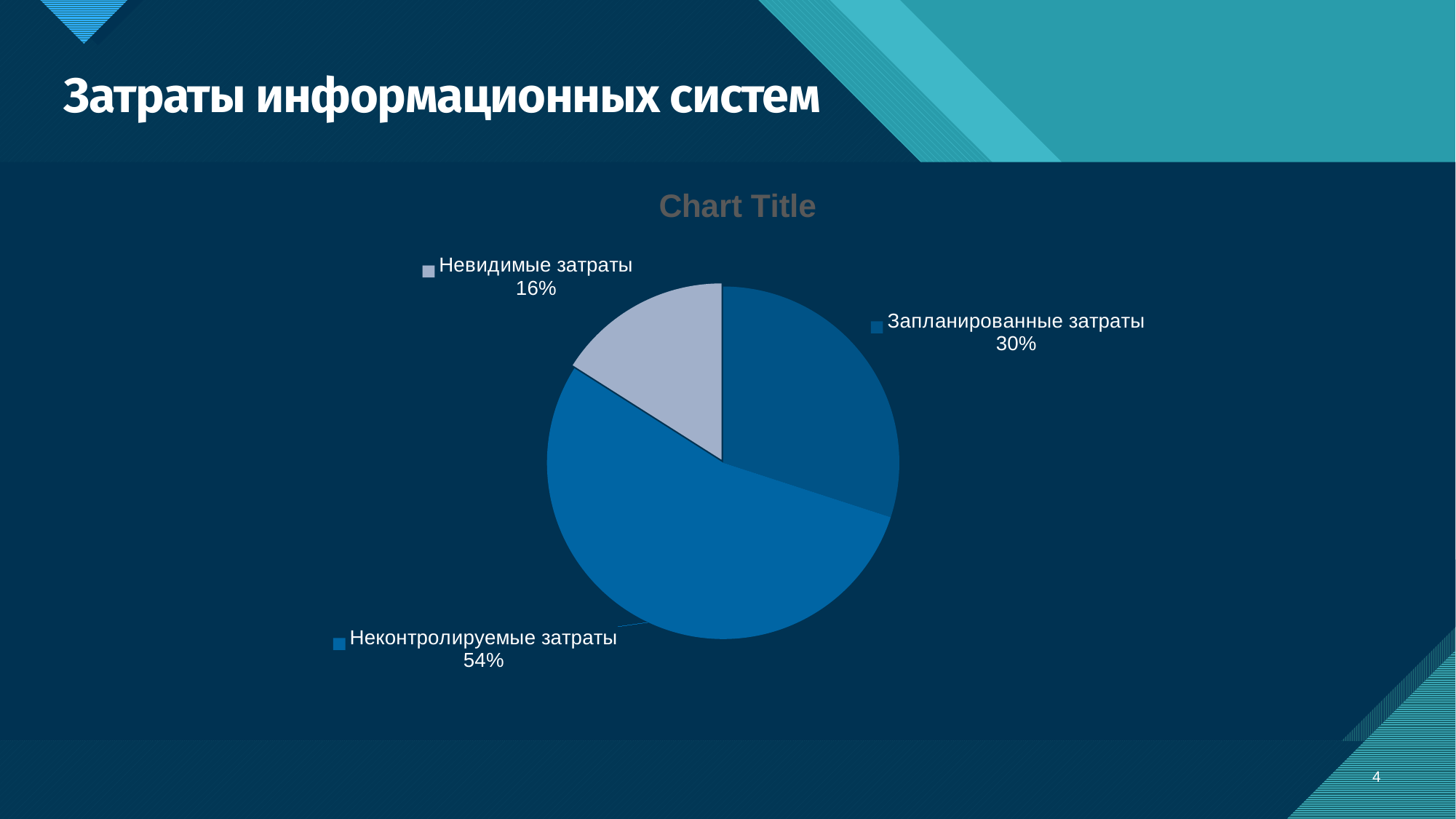

# Затраты информационных систем

### Chart:

| Category |  |
|---|---|
| Запланированные затраты | 30.0 |
| Неконтролируемые затраты | 54.0 |
| Невидимые затраты | 16.0 |
4